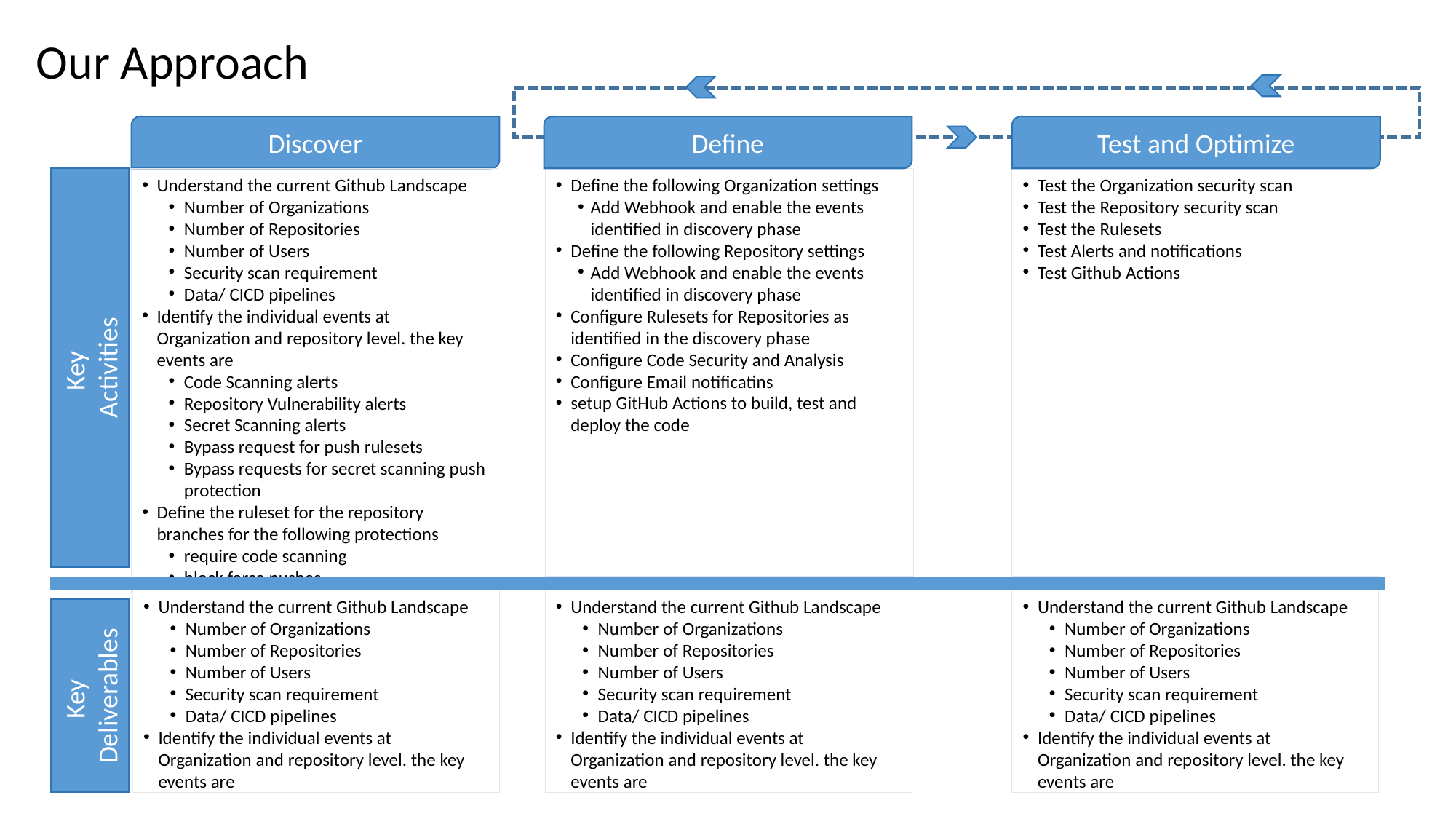

# Our Approach

Discover
Define
Test and Optimize

Key
Activities
Understand the current Github Landscape
Number of Organizations
Number of Repositories
Number of Users
Security scan requirement
Data/ CICD pipelines
Identify the individual events at Organization and repository level. the key events are
Code Scanning alerts
Repository Vulnerability alerts
Secret Scanning alerts
Bypass request for push rulesets
Bypass requests for secret scanning push protection
Define the ruleset for the repository branches for the following protections
require code scanning
block force pushes
Define the following Organization settings
Add Webhook and enable the events identified in discovery phase
Define the following Repository settings
Add Webhook and enable the events identified in discovery phase
Configure Rulesets for Repositories as identified in the discovery phase
Configure Code Security and Analysis
Configure Email notificatins
setup GitHub Actions to build, test and deploy the code
Test the Organization security scan
Test the Repository security scan
Test the Rulesets
Test Alerts and notifications
Test Github Actions

Understand the current Github Landscape
Number of Organizations
Number of Repositories
Number of Users
Security scan requirement
Data/ CICD pipelines
Identify the individual events at Organization and repository level. the key events are

Understand the current Github Landscape
Number of Organizations
Number of Repositories
Number of Users
Security scan requirement
Data/ CICD pipelines
Identify the individual events at Organization and repository level. the key events are

Understand the current Github Landscape
Number of Organizations
Number of Repositories
Number of Users
Security scan requirement
Data/ CICD pipelines
Identify the individual events at Organization and repository level. the key events are

Key
Deliverables